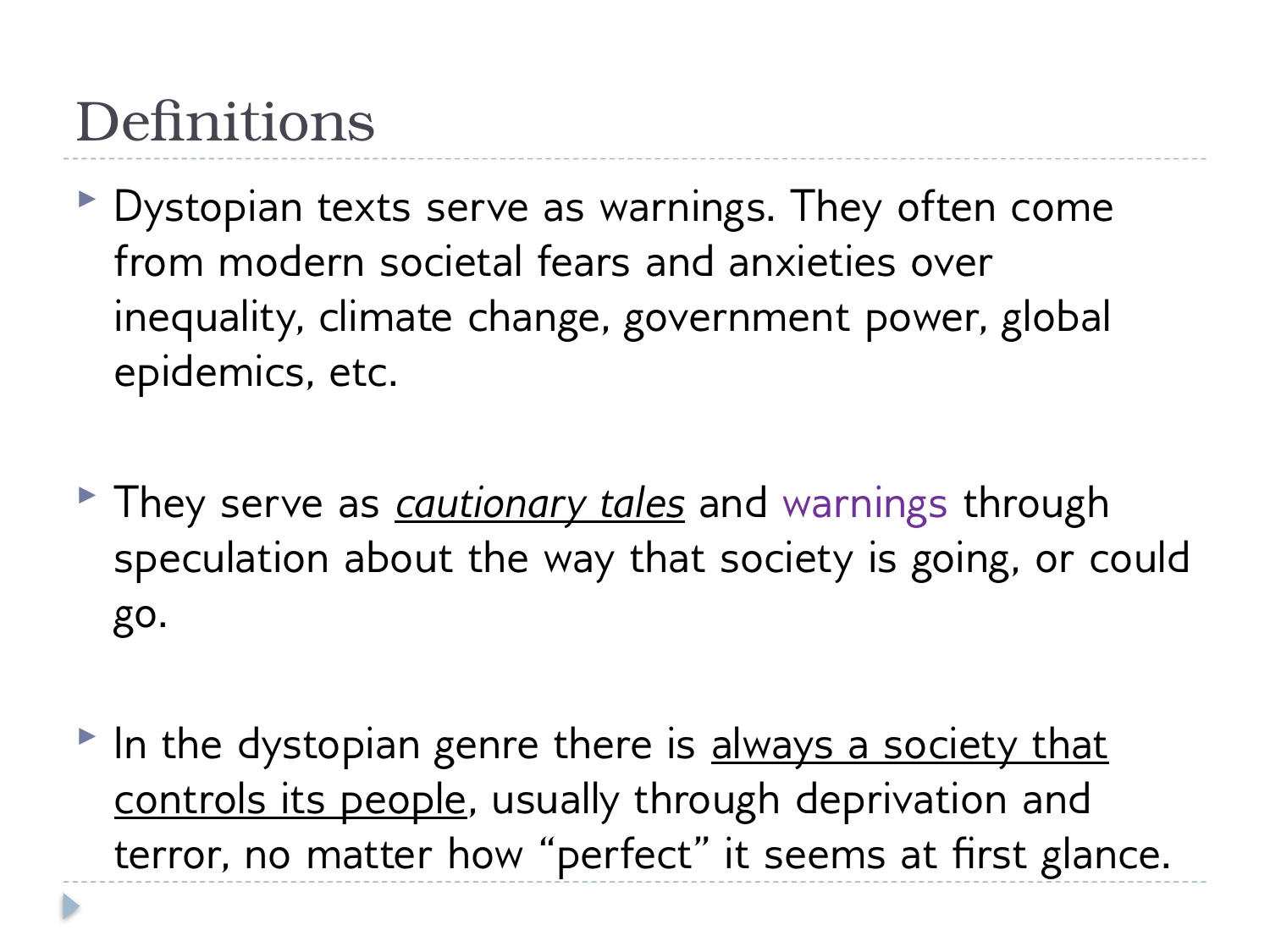

# Definitions
Dystopian texts serve as warnings. They often come from modern societal fears and anxieties over inequality, climate change, government power, global epidemics, etc.

They serve as cautionary tales and warnings through speculation about the way that society is going, or could go.

In the dystopian genre there is always a society that controls its people, usually through deprivation and terror, no matter how “perfect” it seems at first glance.